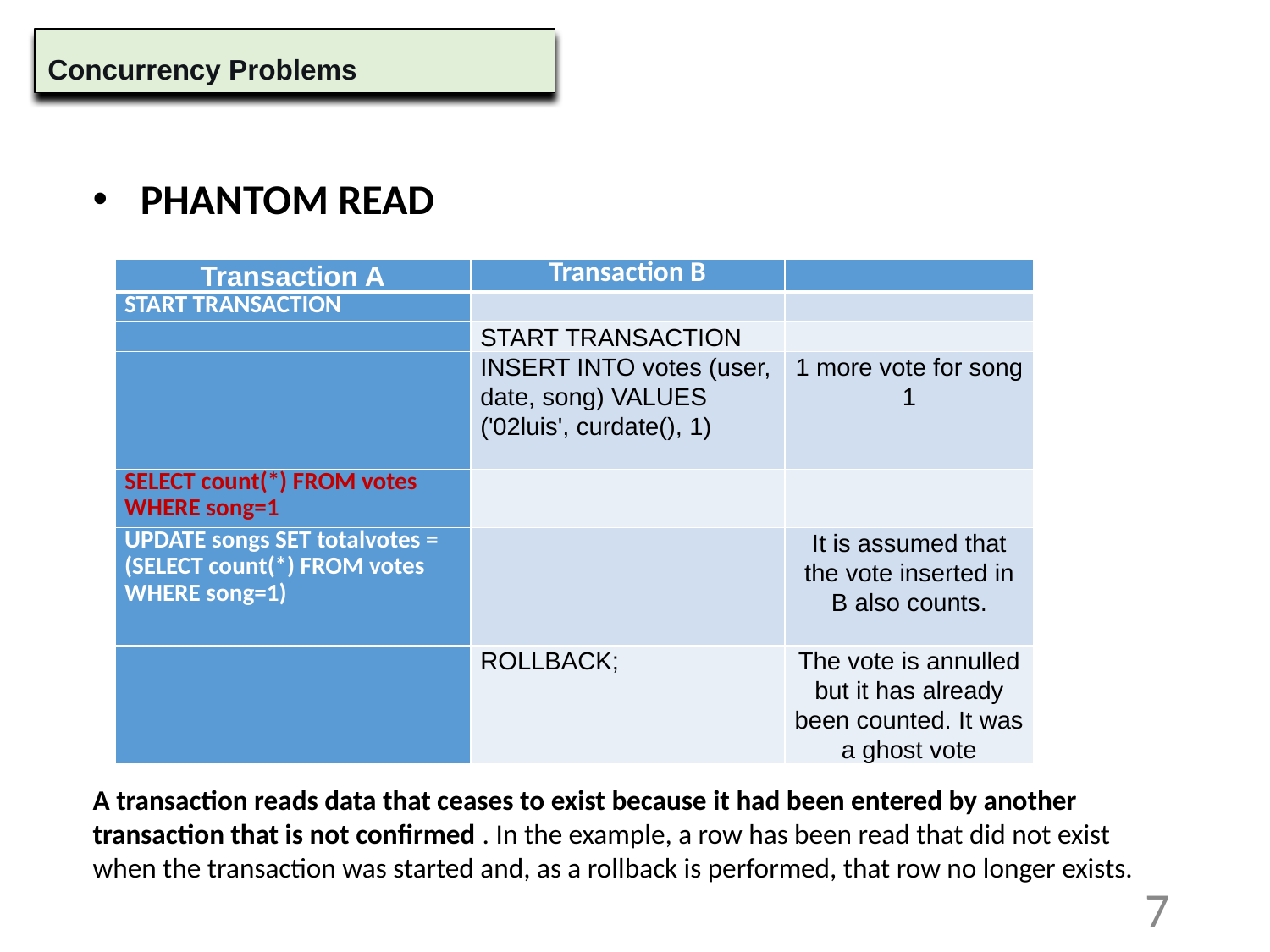

Concurrency Problems
PHANTOM READ

A transaction reads data that ceases to exist because it had been entered by another transaction that is not confirmed . In the example, a row has been read that did not exist when the transaction was started and, as a rollback is performed, that row no longer exists.
| Transaction A | Transaction B |  |
| --- | --- | --- |
| START TRANSACTION |  |  |
|  | START TRANSACTION |  |
|  | INSERT INTO votes (user, date, song) VALUES ('02luis', curdate(), 1) | 1 more vote for song 1 |
| SELECT count(\*) FROM votes WHERE song=1 |  |  |
| UPDATE songs SET totalvotes = (SELECT count(\*) FROM votes WHERE song=1) |  | It is assumed that the vote inserted in B also counts. |
|  | ROLLBACK; | The vote is annulled but it has already been counted. It was a ghost vote |
7